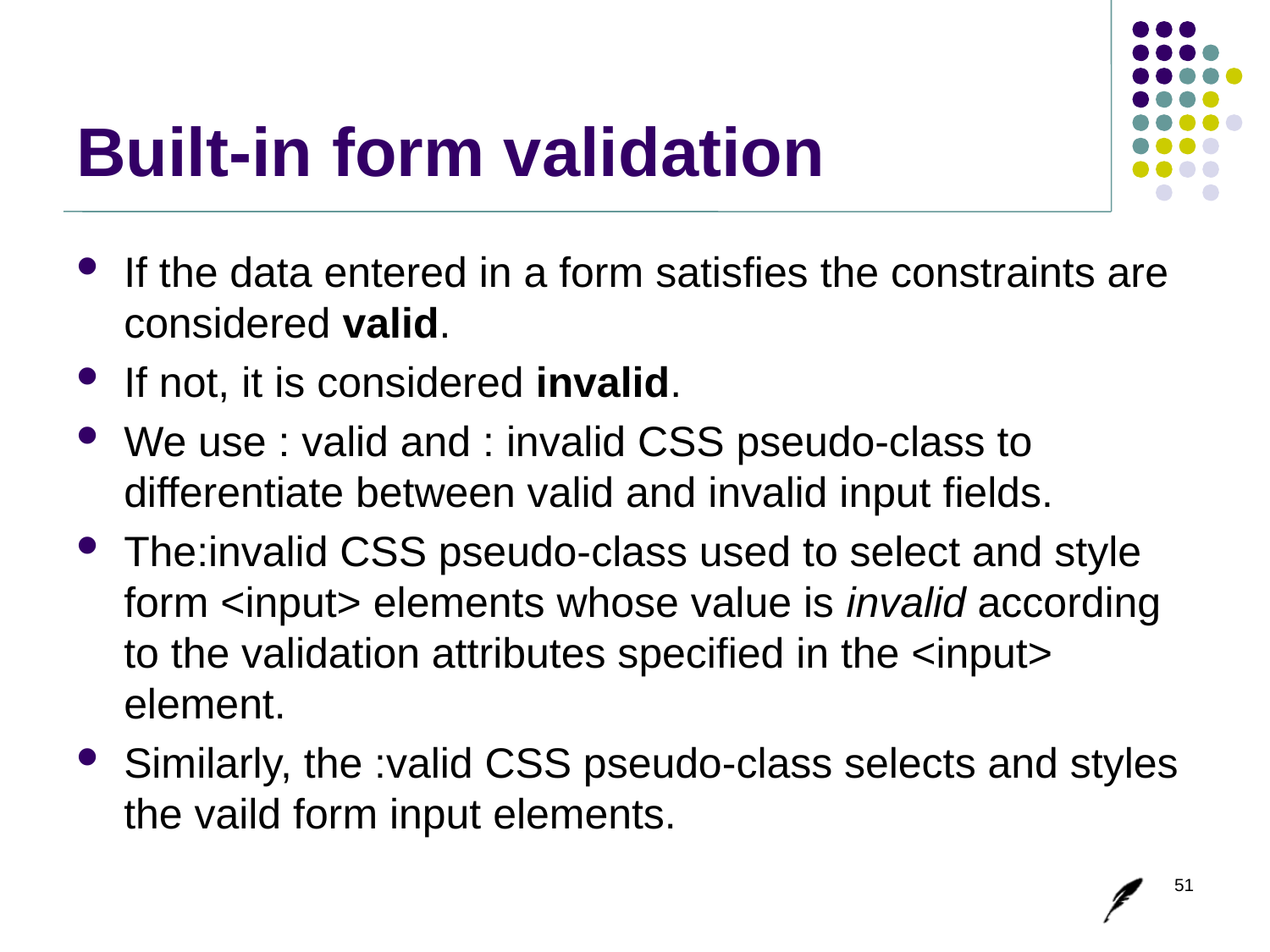

# Built-in form validation
If the data entered in a form satisfies the constraints are considered valid.
If not, it is considered invalid.
We use : valid and : invalid CSS pseudo-class to differentiate between valid and invalid input fields.
The:invalid CSS pseudo-class used to select and style form <input> elements whose value is invalid according to the validation attributes specified in the <input> element.
Similarly, the :valid CSS pseudo-class selects and styles the vaild form input elements.
51